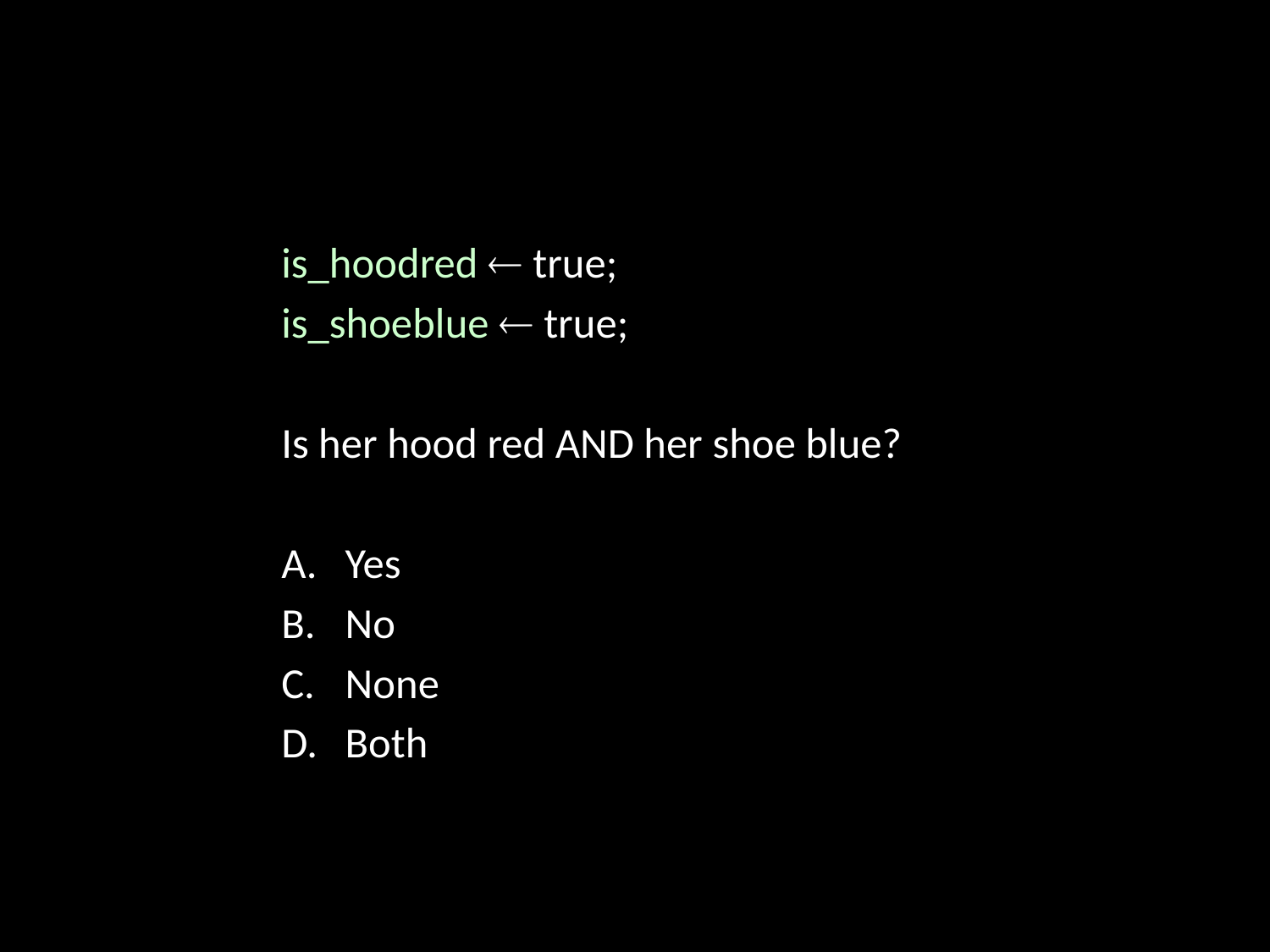

is_hoodred ← true;
is_shoeblue ← true;

Is her hood red AND her shoe blue?

Yes
No
None
Both